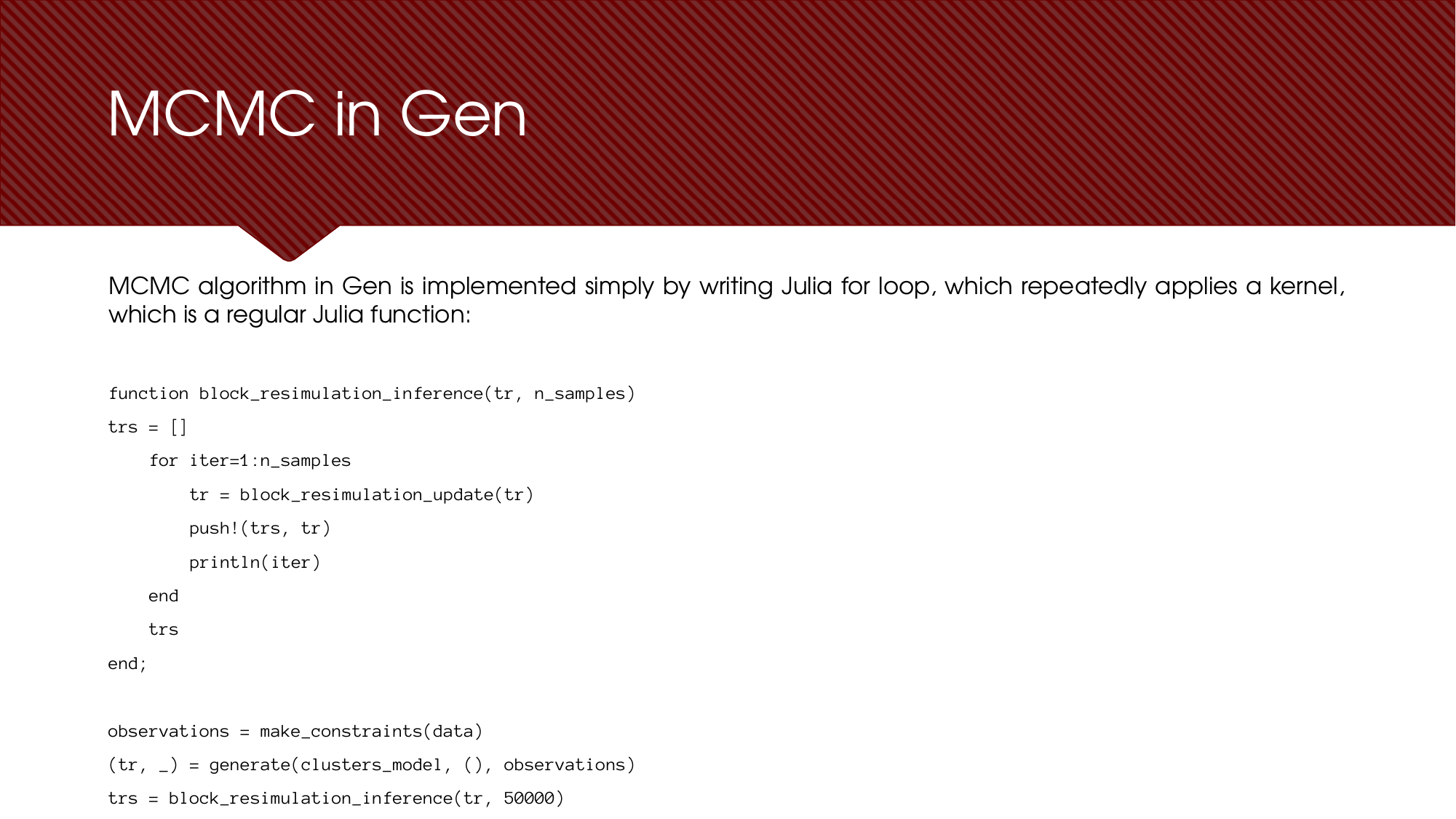

# MCMC in Gen
MCMC algorithm in Gen is implemented simply by writing Julia for loop, which repeatedly applies a kernel, which is a regular Julia function:

function block_resimulation_inference(tr, n_samples)
trs = []
    for iter=1:n_samples
        tr = block_resimulation_update(tr)
        push!(trs, tr)
        println(iter)
    end
    trs
end;

observations = make_constraints(data)
(tr, _) = generate(clusters_model, (), observations)
trs = block_resimulation_inference(tr, 50000)